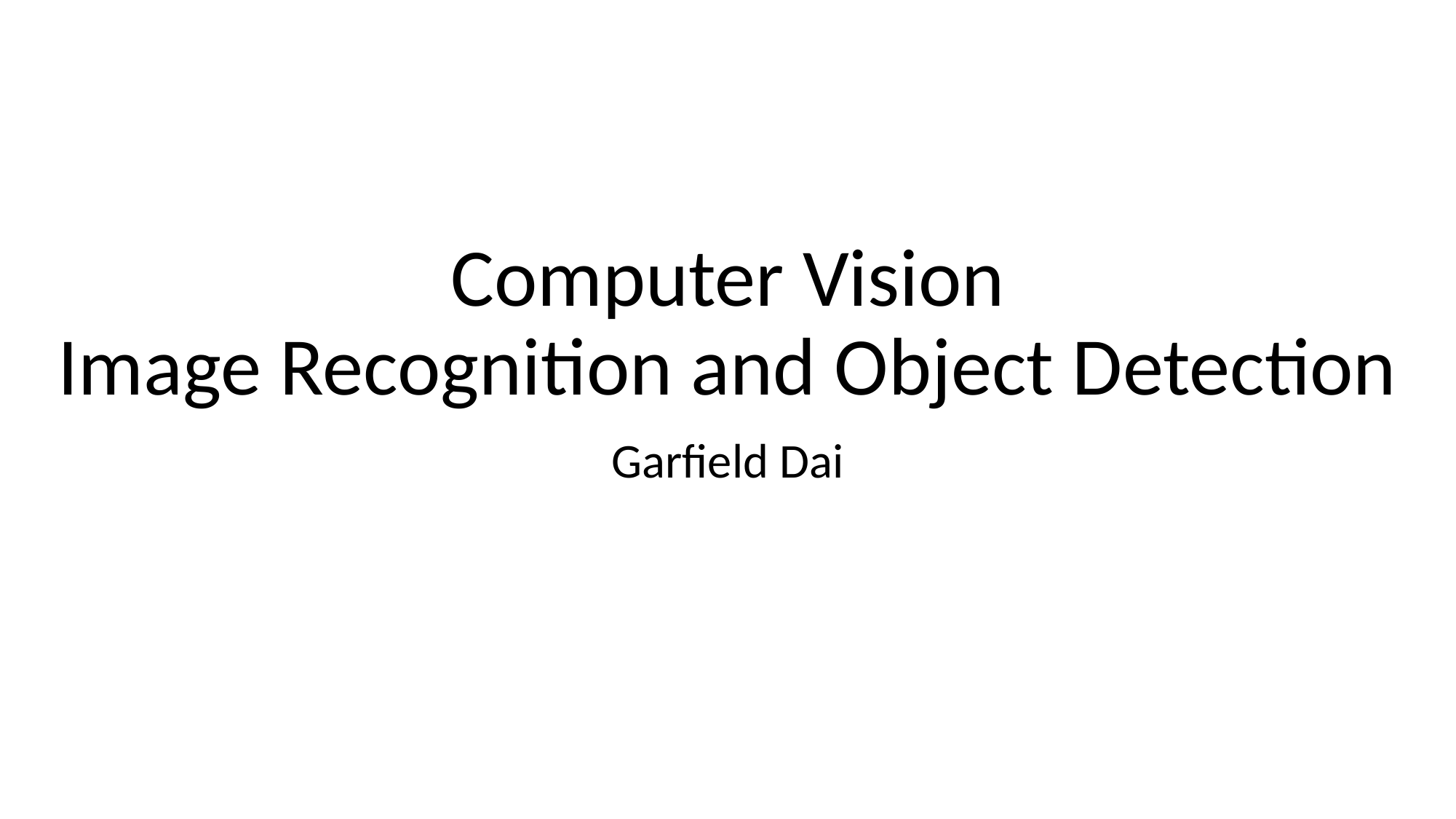

# Computer Vision Image Recognition and Object Detection
Garfield Dai